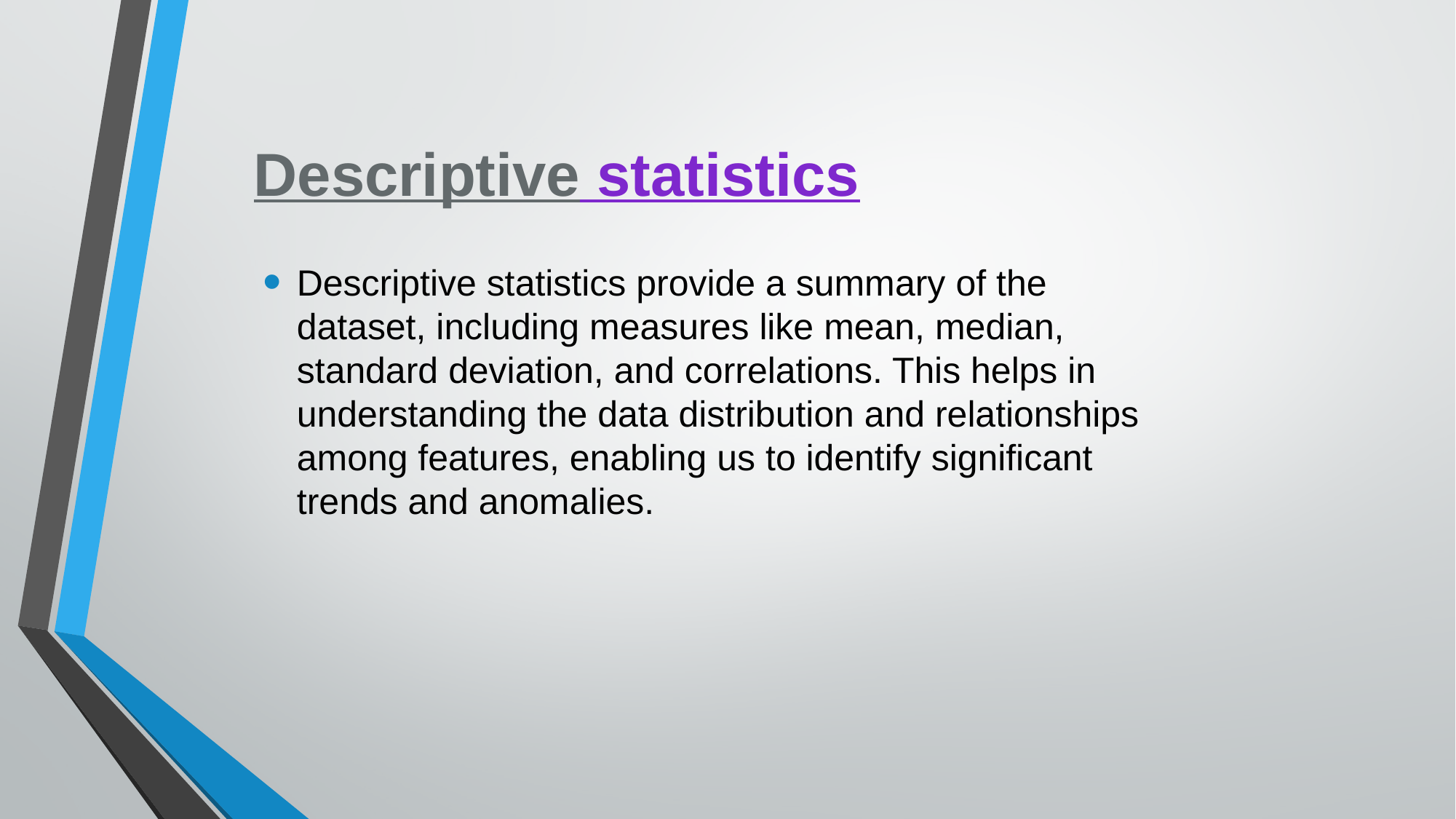

# Descriptive statistics
Descriptive statistics provide a summary of the dataset, including measures like mean, median, standard deviation, and correlations. This helps in understanding the data distribution and relationships among features, enabling us to identify significant trends and anomalies.